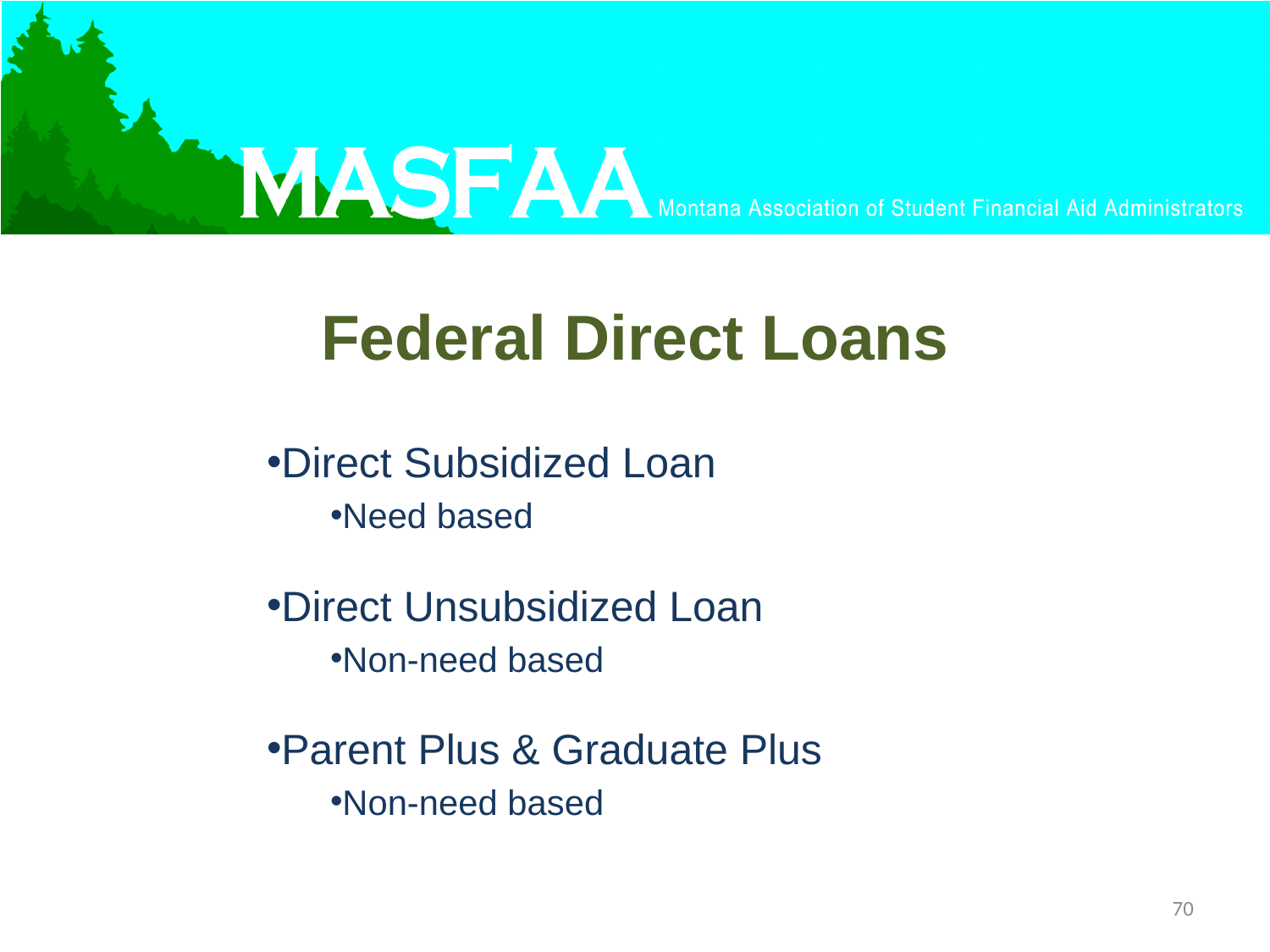

# Federal Direct Loans

Direct Subsidized Loan
Need based

Direct Unsubsidized Loan
Non-need based

Parent Plus & Graduate Plus
Non-need based

70